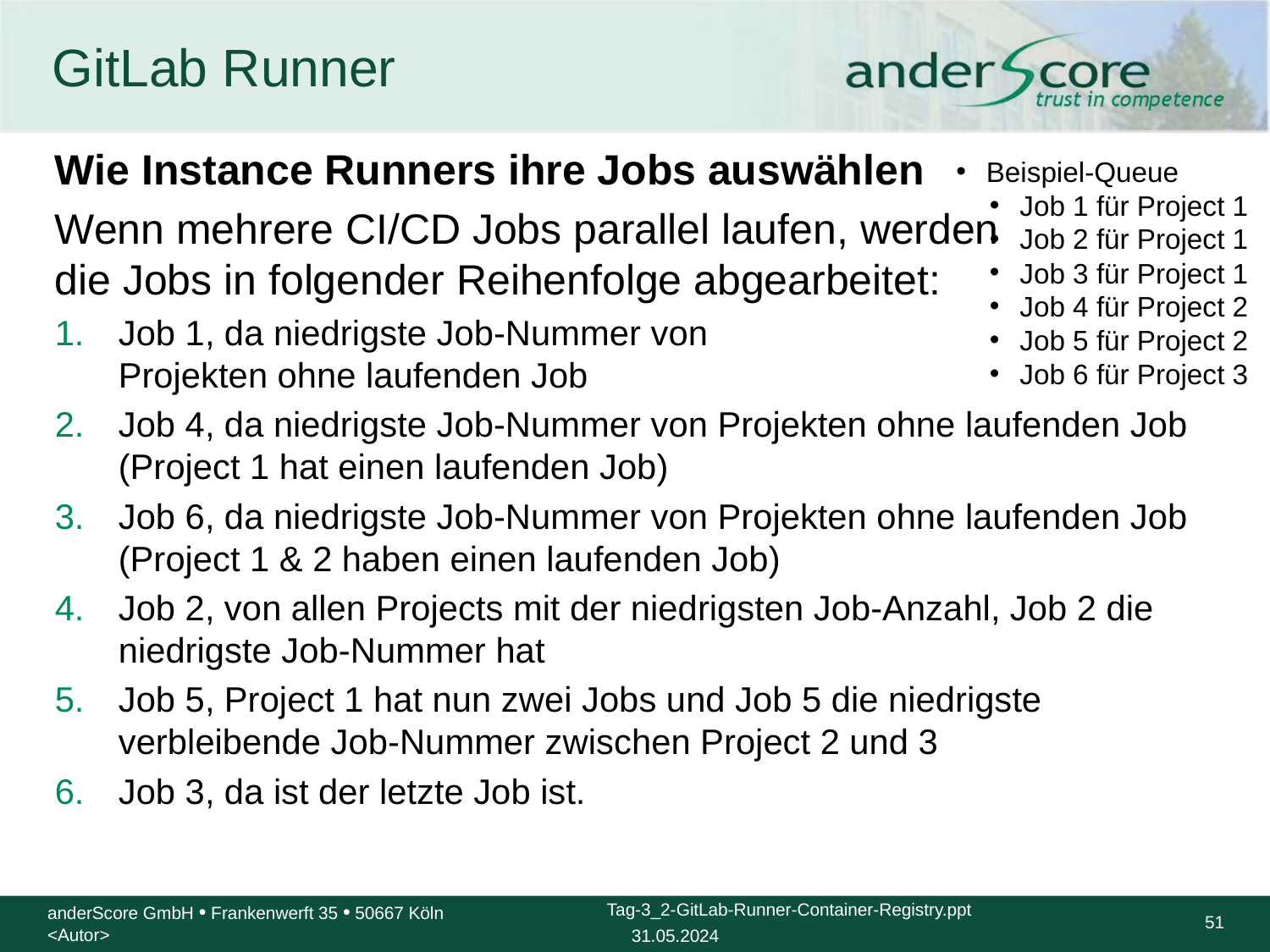

# GitLab Runner
Wie Instance Runners ihre Jobs auswählen
Wenn mehrere CI/CD Jobs parallel laufen, werden
die Jobs in folgender Reihenfolge abgearbeitet:
Job 1, da niedrigste Job-Nummer von
Projekten ohne laufenden Job
Job 4, da niedrigste Job-Nummer von Projekten ohne laufenden Job (Project 1 hat einen laufenden Job)
Job 6, da niedrigste Job-Nummer von Projekten ohne laufenden Job (Project 1 & 2 haben einen laufenden Job)
Job 2, von allen Projects mit der niedrigsten Job-Anzahl, Job 2 die niedrigste Job-Nummer hat
Job 5, Project 1 hat nun zwei Jobs und Job 5 die niedrigste verbleibende Job-Nummer zwischen Project 2 und 3
Job 3, da ist der letzte Job ist.

Beispiel-Queue
Job 1 für Project 1
Job 2 für Project 1
Job 3 für Project 1
Job 4 für Project 2
Job 5 für Project 2
Job 6 für Project 3